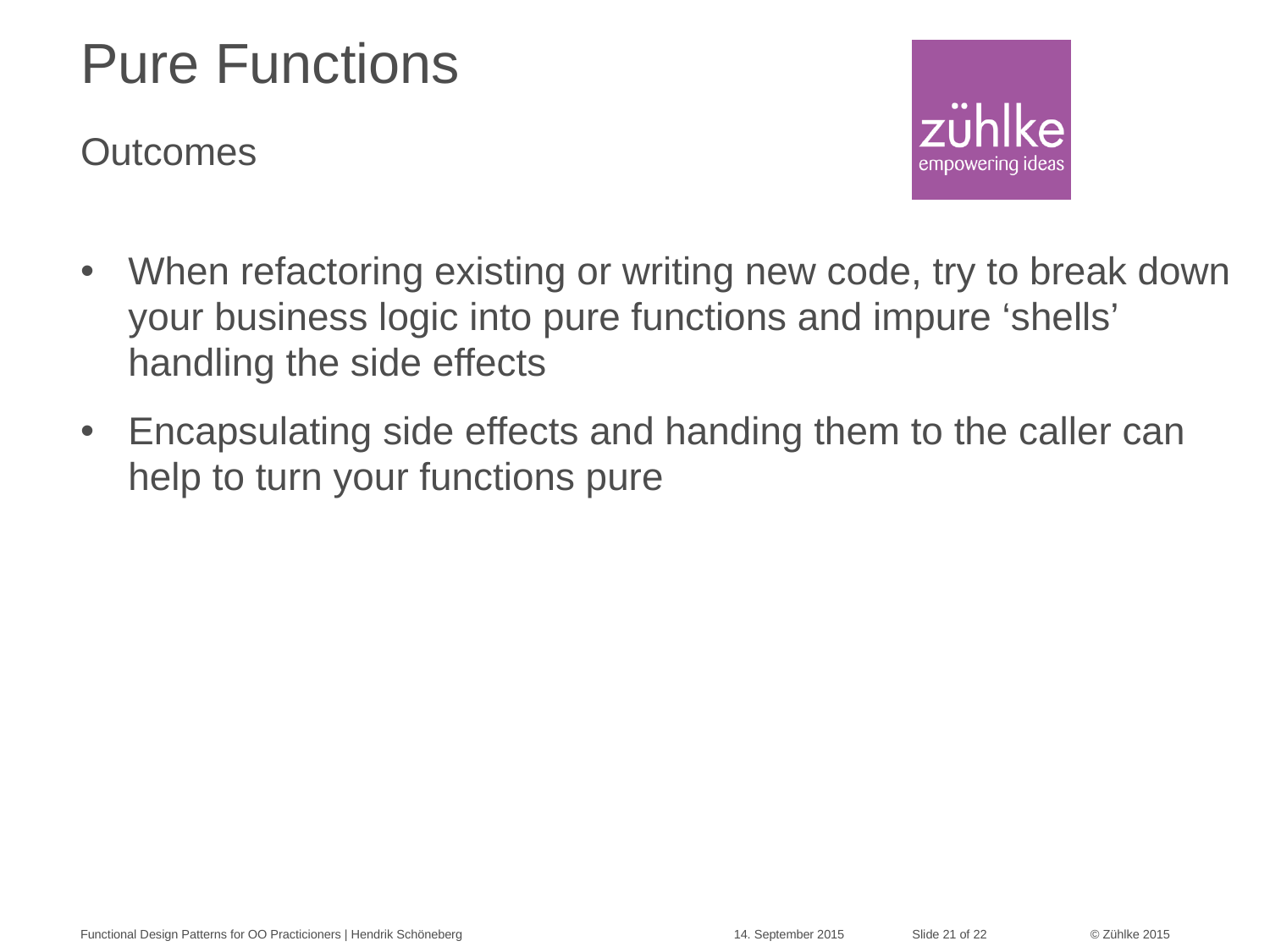

# Pure Functions
Outcomes
When refactoring existing or writing new code, try to break down your business logic into pure functions and impure ‘shells’ handling the side effects
Encapsulating side effects and handing them to the caller can help to turn your functions pure
Functional Design Patterns for OO Practicioners | Hendrik Schöneberg
14. September 2015
Slide 21 of 22